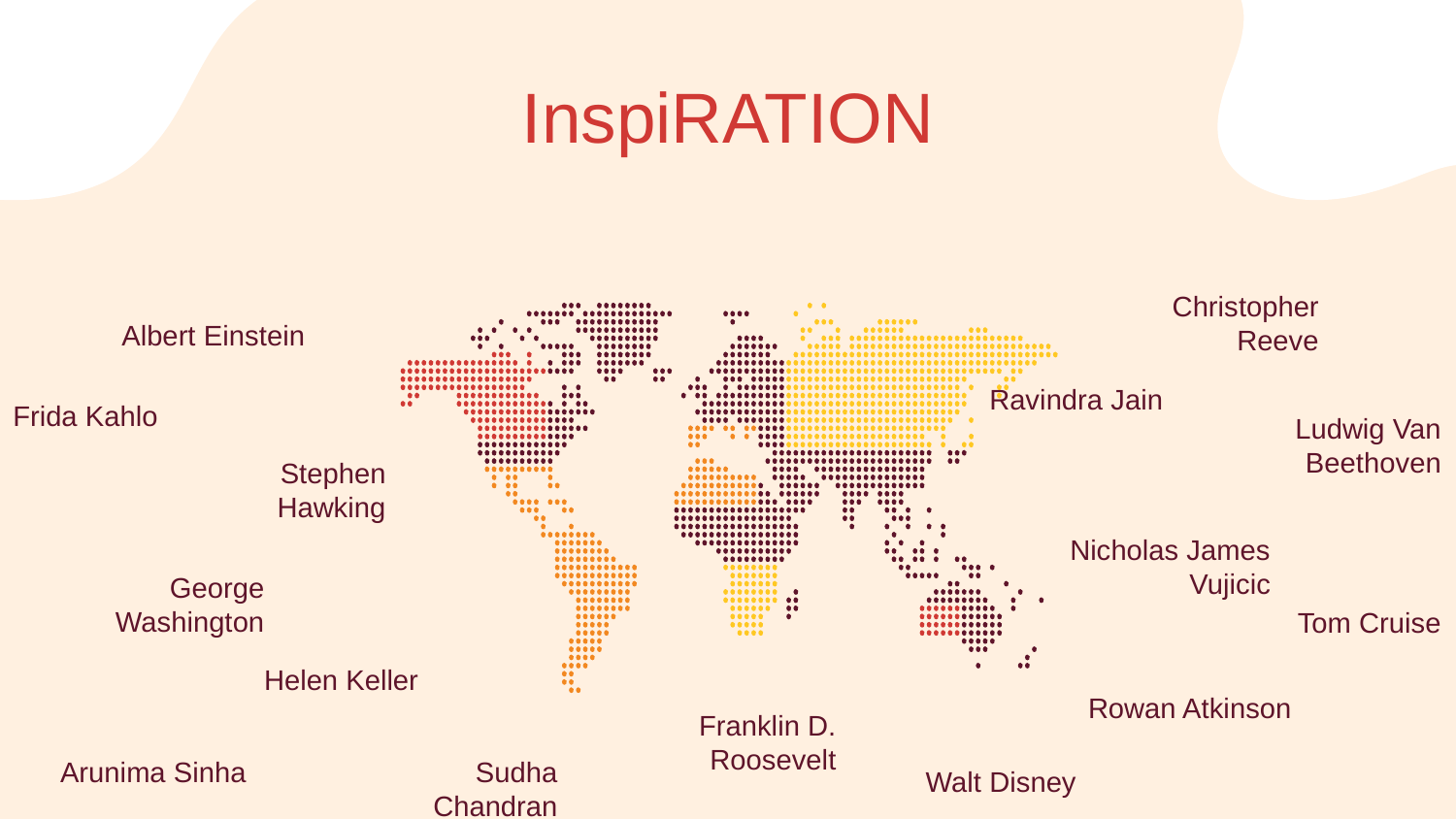

# InspiRATION
Christopher Reeve

Albert Einstein
Ravindra Jain
Frida Kahlo
Ludwig Van Beethoven
Stephen Hawking
Nicholas James Vujicic
George Washington
Tom Cruise
Helen Keller
Rowan Atkinson
Franklin D. Roosevelt
Arunima Sinha
Sudha Chandran
Walt Disney